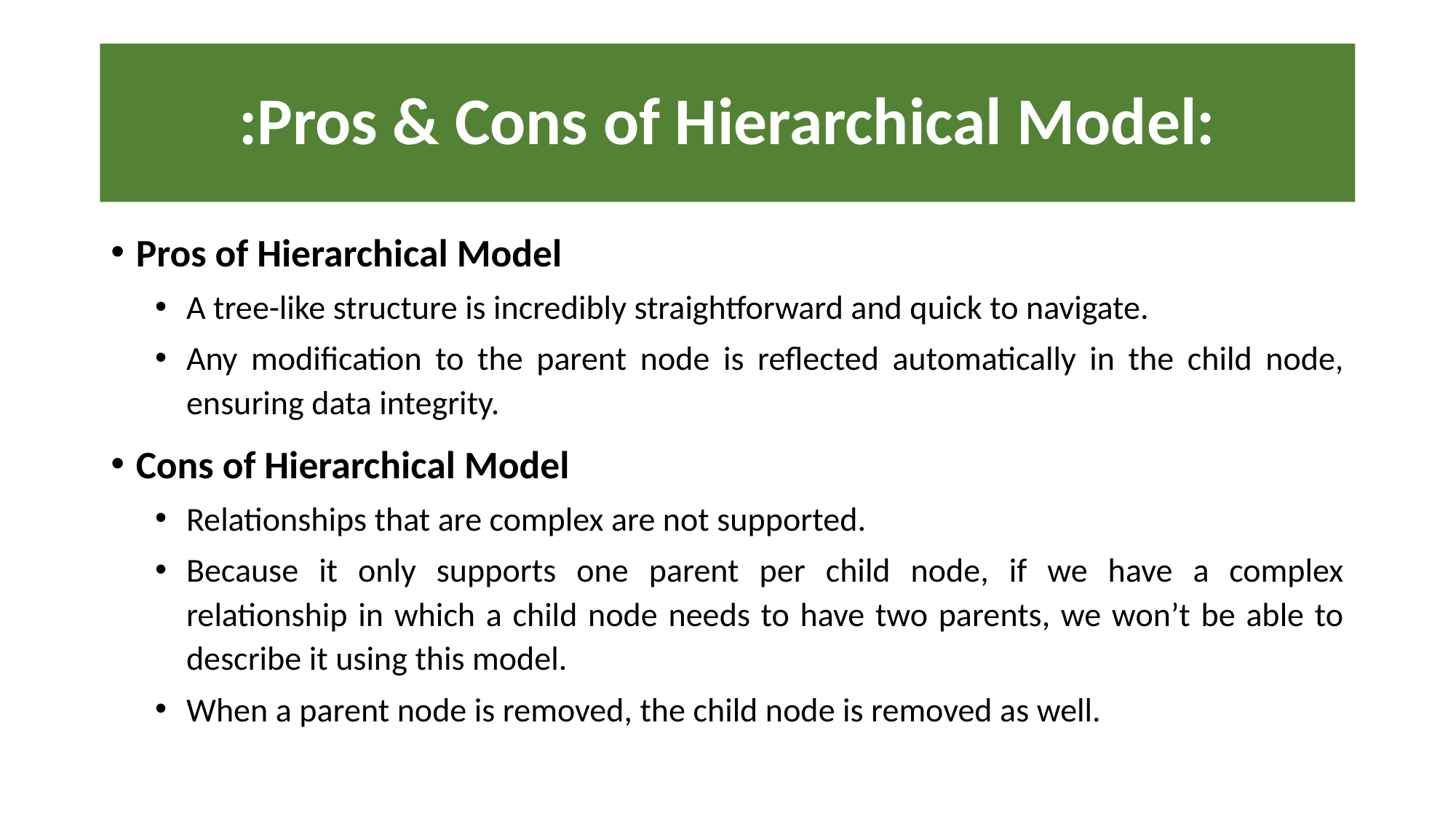

# :Pros & Cons of Hierarchical Model:
Pros of Hierarchical Model
A tree-like structure is incredibly straightforward and quick to navigate.
Any modification to the parent node is reflected automatically in the child node, ensuring data integrity.
Cons of Hierarchical Model
Relationships that are complex are not supported.
Because it only supports one parent per child node, if we have a complex relationship in which a child node needs to have two parents, we won’t be able to describe it using this model.
When a parent node is removed, the child node is removed as well.